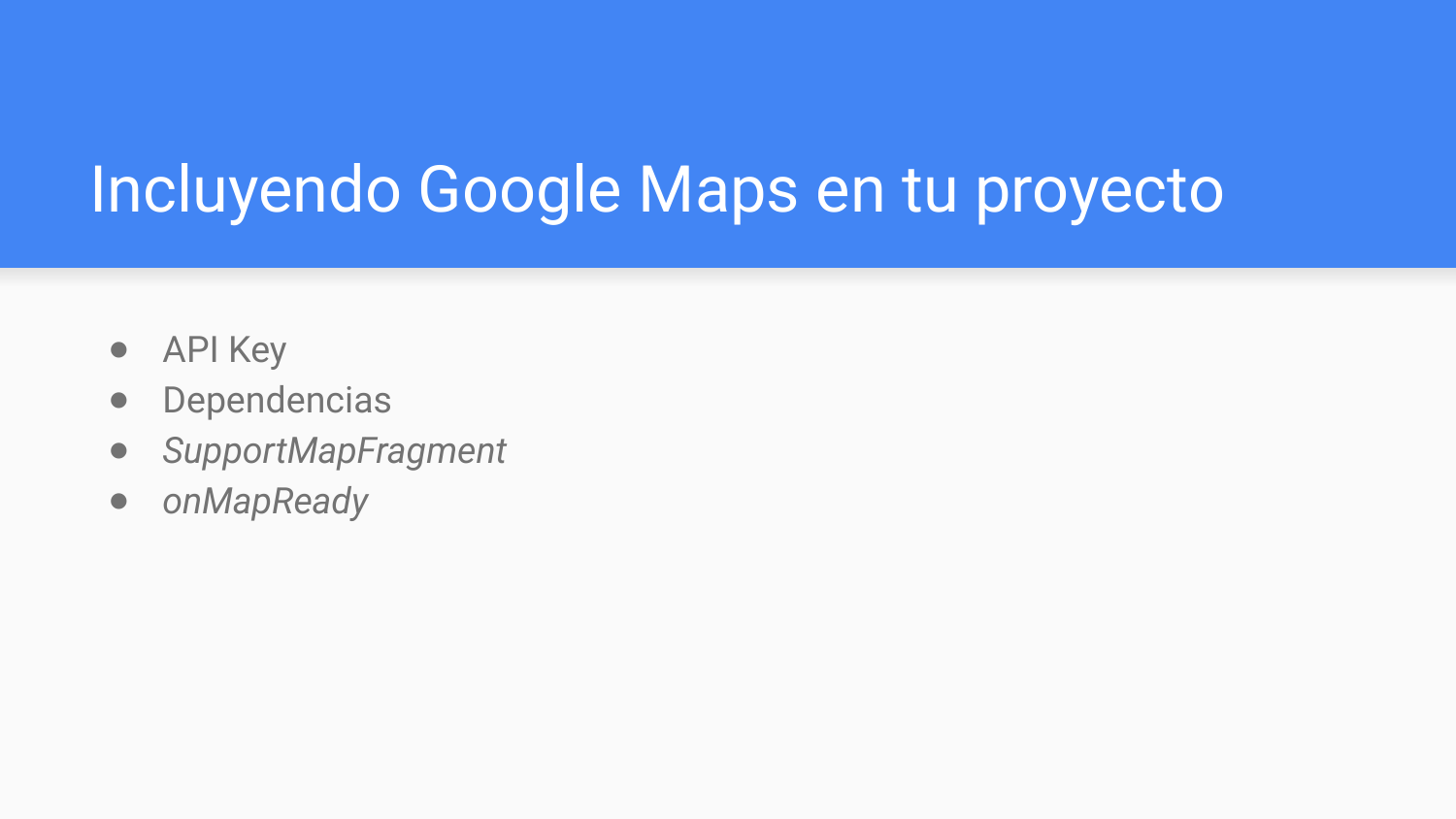

# Incluyendo Google Maps en tu proyecto
API Key
Dependencias
SupportMapFragment
onMapReady